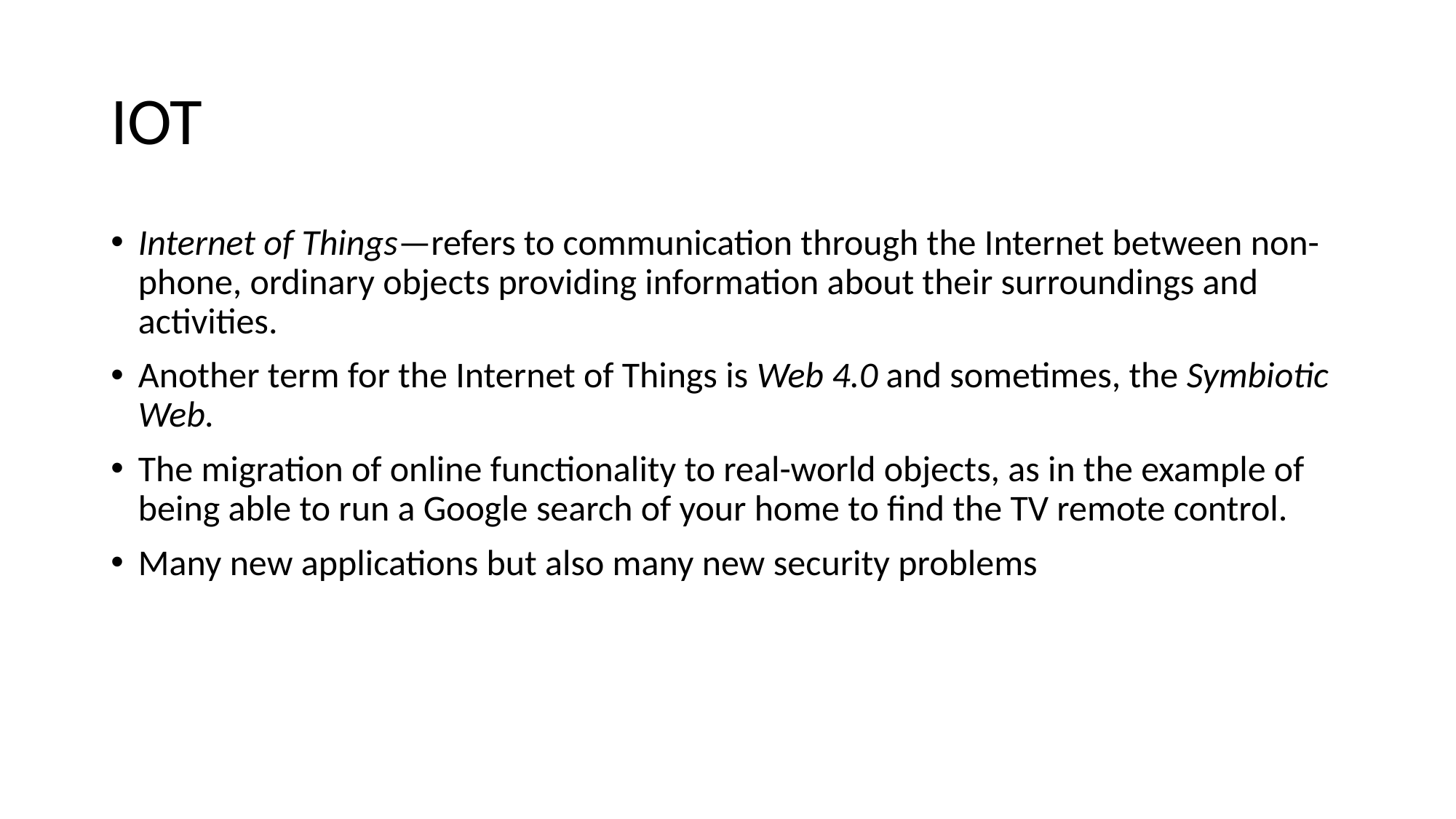

# IOT
Internet of Things—refers to communication through the Internet between non-phone, ordinary objects providing information about their surroundings and activities.
Another term for the Internet of Things is Web 4.0 and sometimes, the Symbiotic Web.
The migration of online functionality to real-world objects, as in the example of being able to run a Google search of your home to find the TV remote control.
Many new applications but also many new security problems